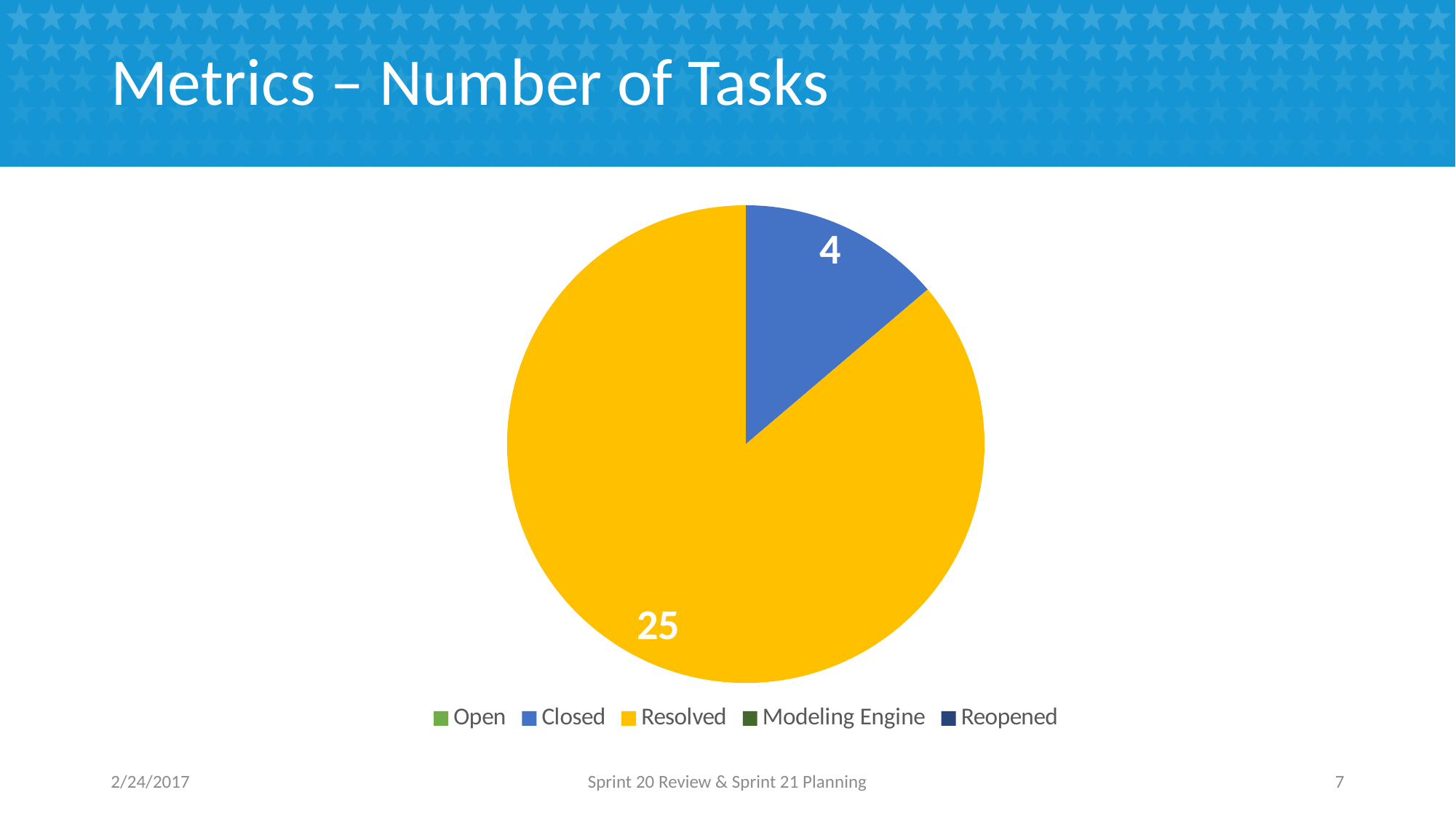

# Metrics – Number of Tasks

### Chart

| Category |
|---|

### Chart

| Category | Number of Issues |
|---|---|
| Open | 0.0 |
| Closed | 4.0 |
| Resolved | 25.0 |
| Modeling Engine | None |
| Reopened | 0.0 |
2/24/2017
Sprint 20 Review & Sprint 21 Planning
7